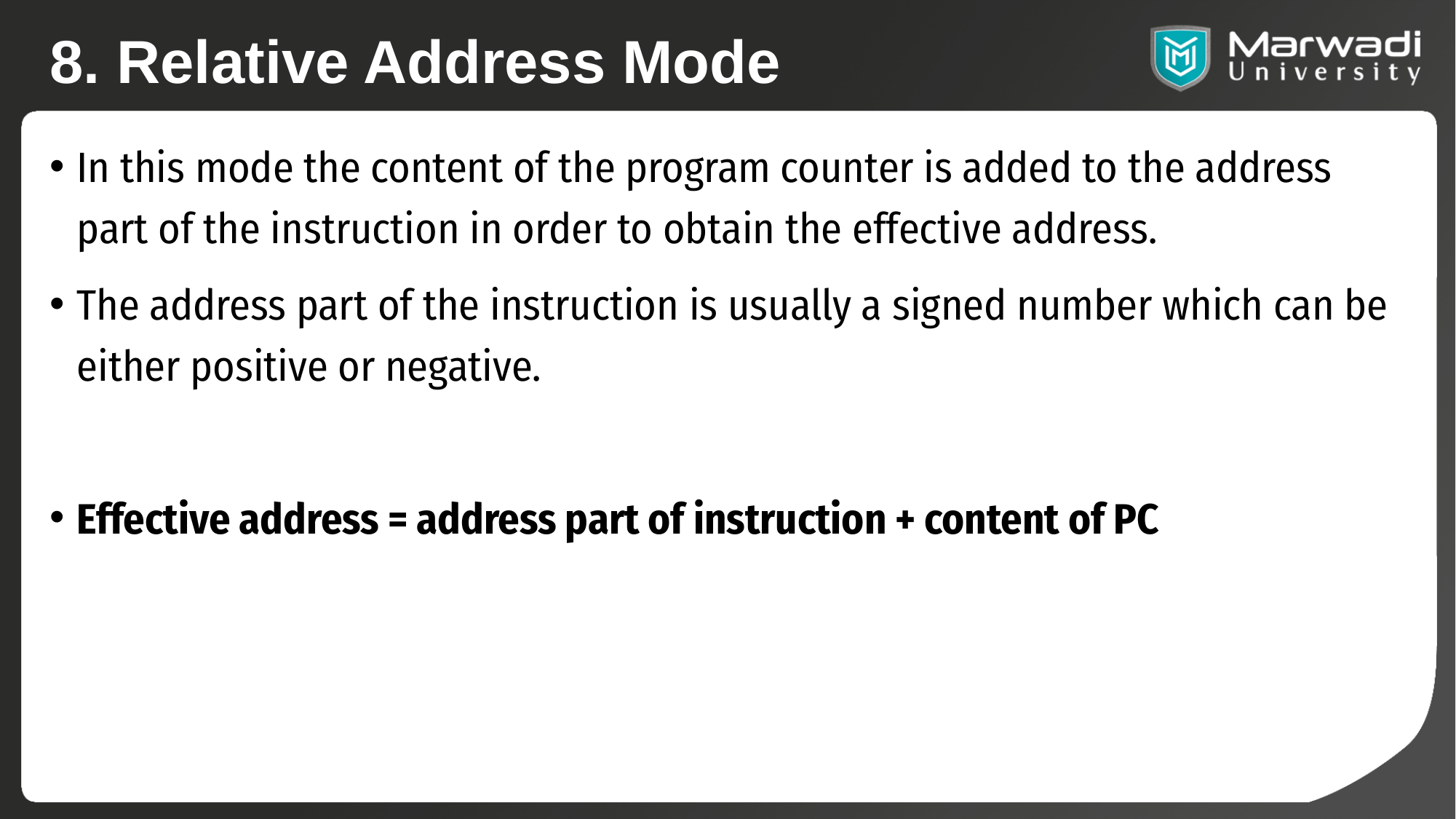

# 8. Relative Address Mode
In this mode the content of the program counter is added to the address part of the instruction in order to obtain the effective address.
The address part of the instruction is usually a signed number which can be either positive or negative.

Effective address = address part of instruction + content of PC